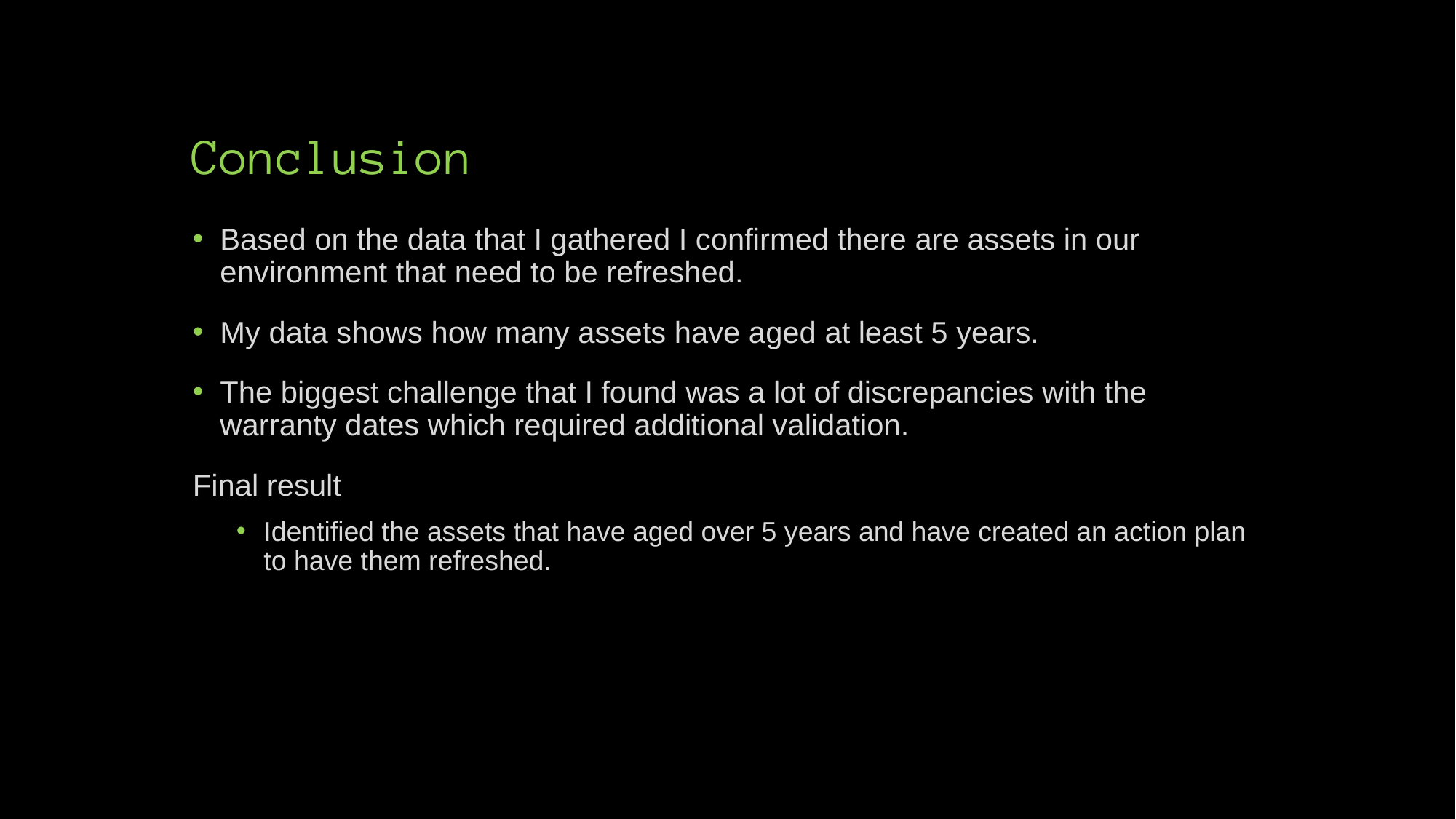

# Conclusion
Based on the data that I gathered I confirmed there are assets in our environment that need to be refreshed.
My data shows how many assets have aged at least 5 years.
The biggest challenge that I found was a lot of discrepancies with the warranty dates which required additional validation.
Final result
Identified the assets that have aged over 5 years and have created an action plan to have them refreshed.